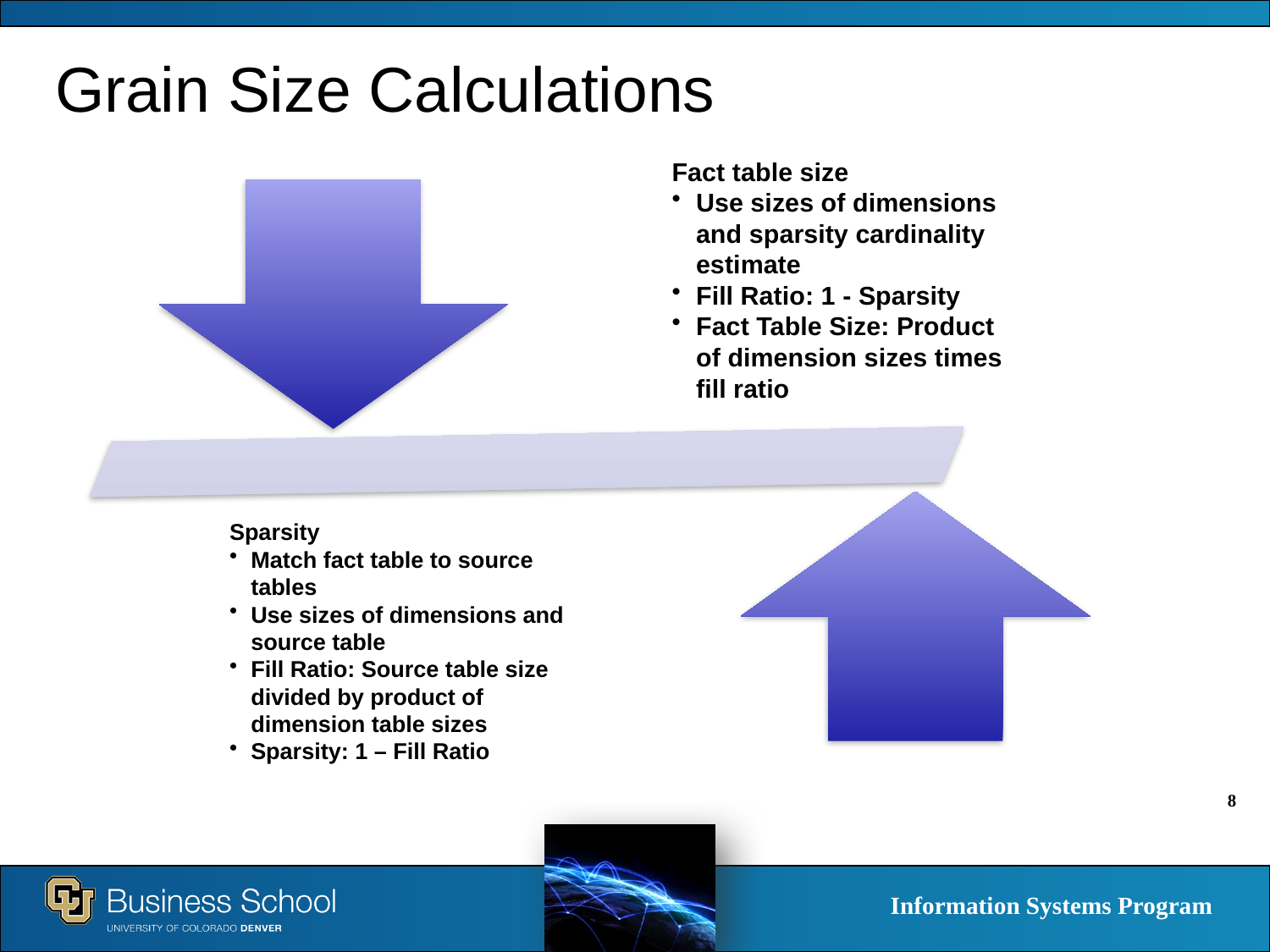

# Grain Size Calculations
Fact table size
Sparsity
Use sizes of dimensions and sparsity cardinality estimate
Fact Table Size: Product of dimension sizes times fill ratio
Use sizes of dimensions and source table
Match fact table to source tables
Fill Ratio: Source table size divided by product of dimension table sizes
Sparsity: 1 – Fill Ratio
Fill Ratio: 1 - Sparsity